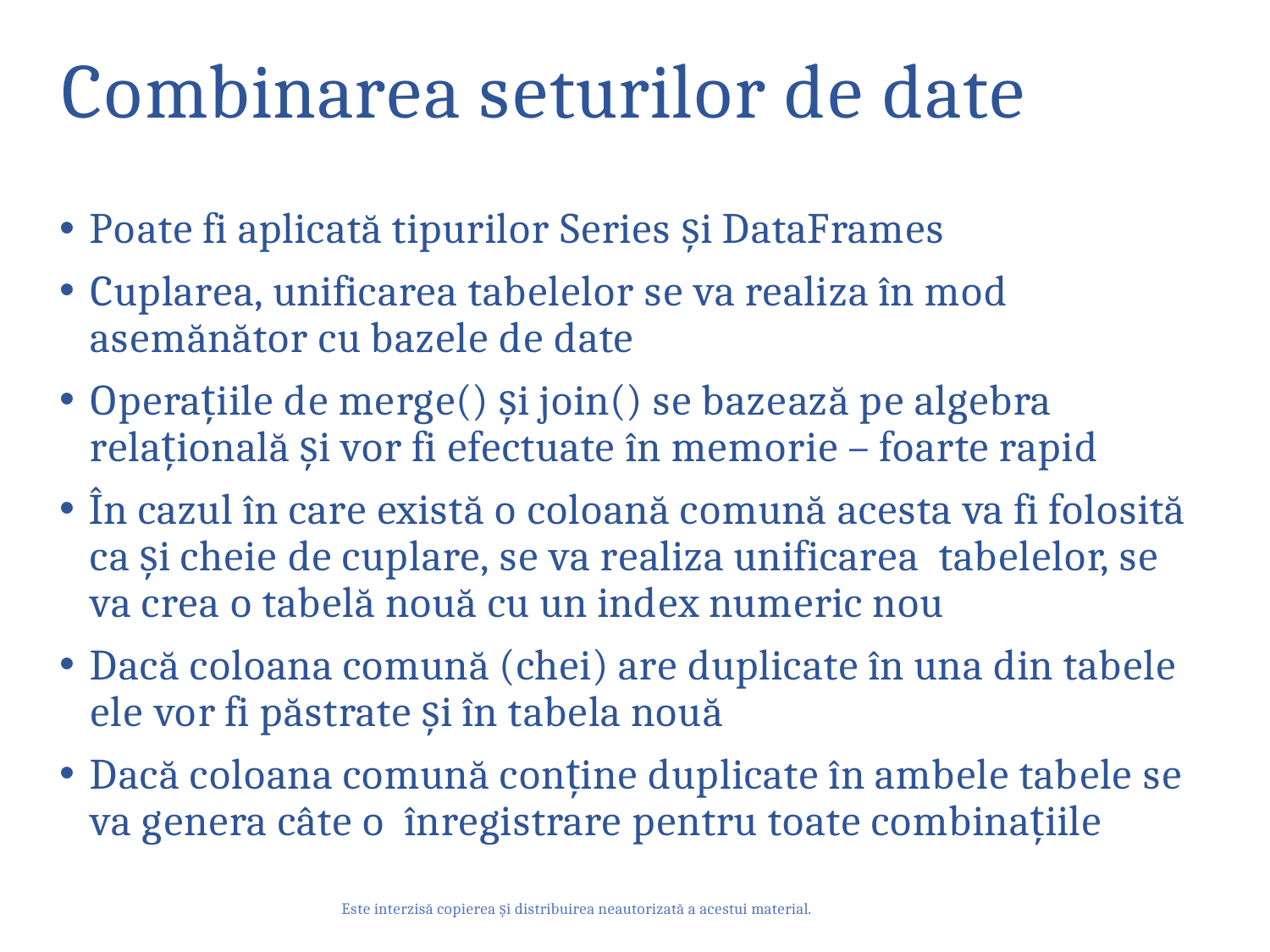

# Combinarea seturilor de date
Poate fi aplicată tipurilor Series și DataFrames
Cuplarea, unificarea tabelelor se va realiza în mod asemănător cu bazele de date
Operațiile de merge() și join() se bazează pe algebra relațională și vor fi efectuate în memorie – foarte rapid
În cazul în care există o coloană comună acesta va fi folosită ca și cheie de cuplare, se va realiza unificarea  tabelelor, se va crea o tabelă nouă cu un index numeric nou
Dacă coloana comună (chei) are duplicate în una din tabele ele vor fi păstrate și în tabela nouă
Dacă coloana comună conține duplicate în ambele tabele se va genera câte o  înregistrare pentru toate combinațiile